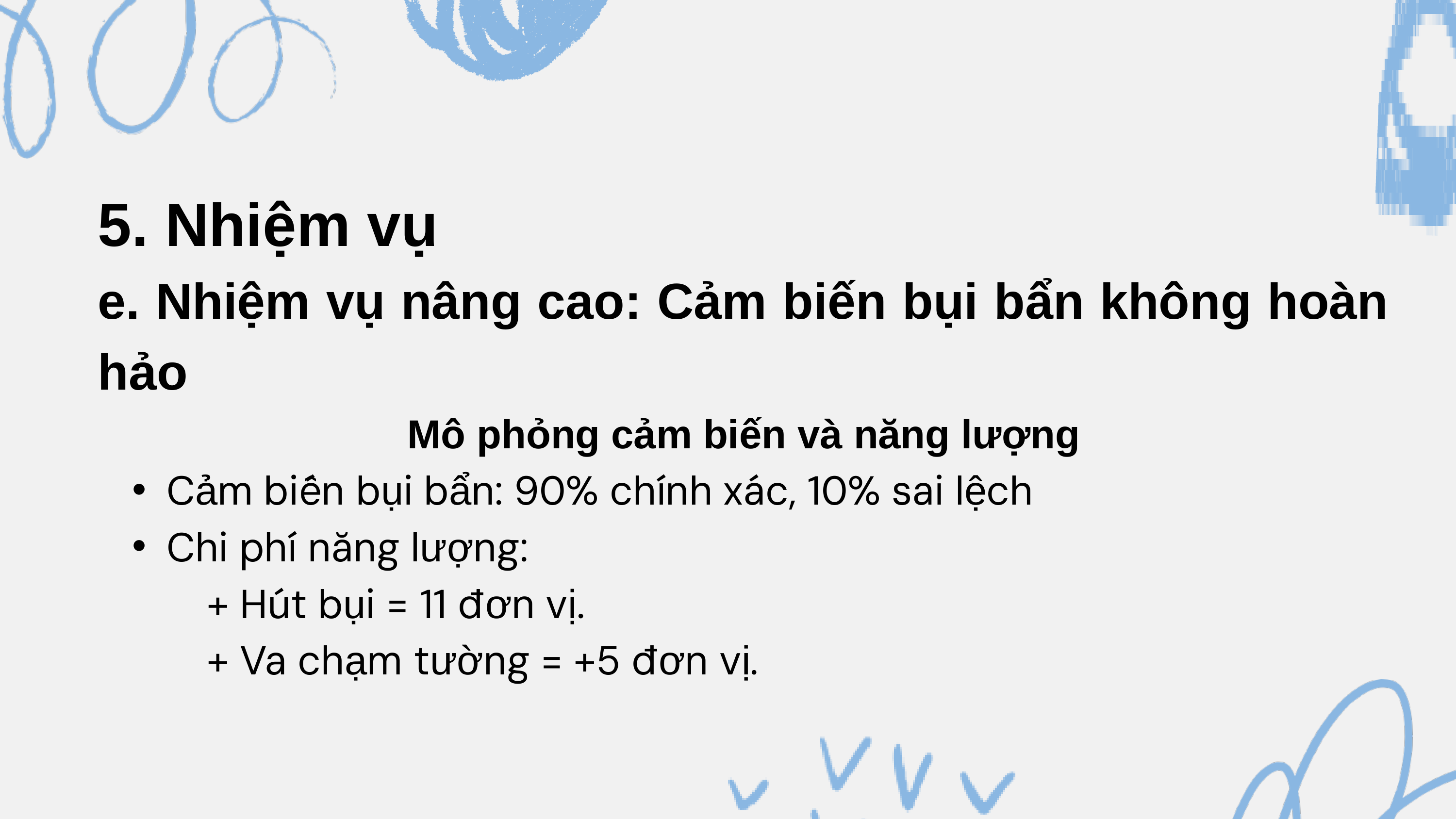

5. Nhiệm vụ
e. Nhiệm vụ nâng cao: Cảm biến bụi bẩn không hoàn hảo
Mô phỏng cảm biến và năng lượng
Cảm biến bụi bẩn: 90% chính xác, 10% sai lệch
Chi phí năng lượng:
          + Hút bụi = 11 đơn vị.
          + Va chạm tường = +5 đơn vị.